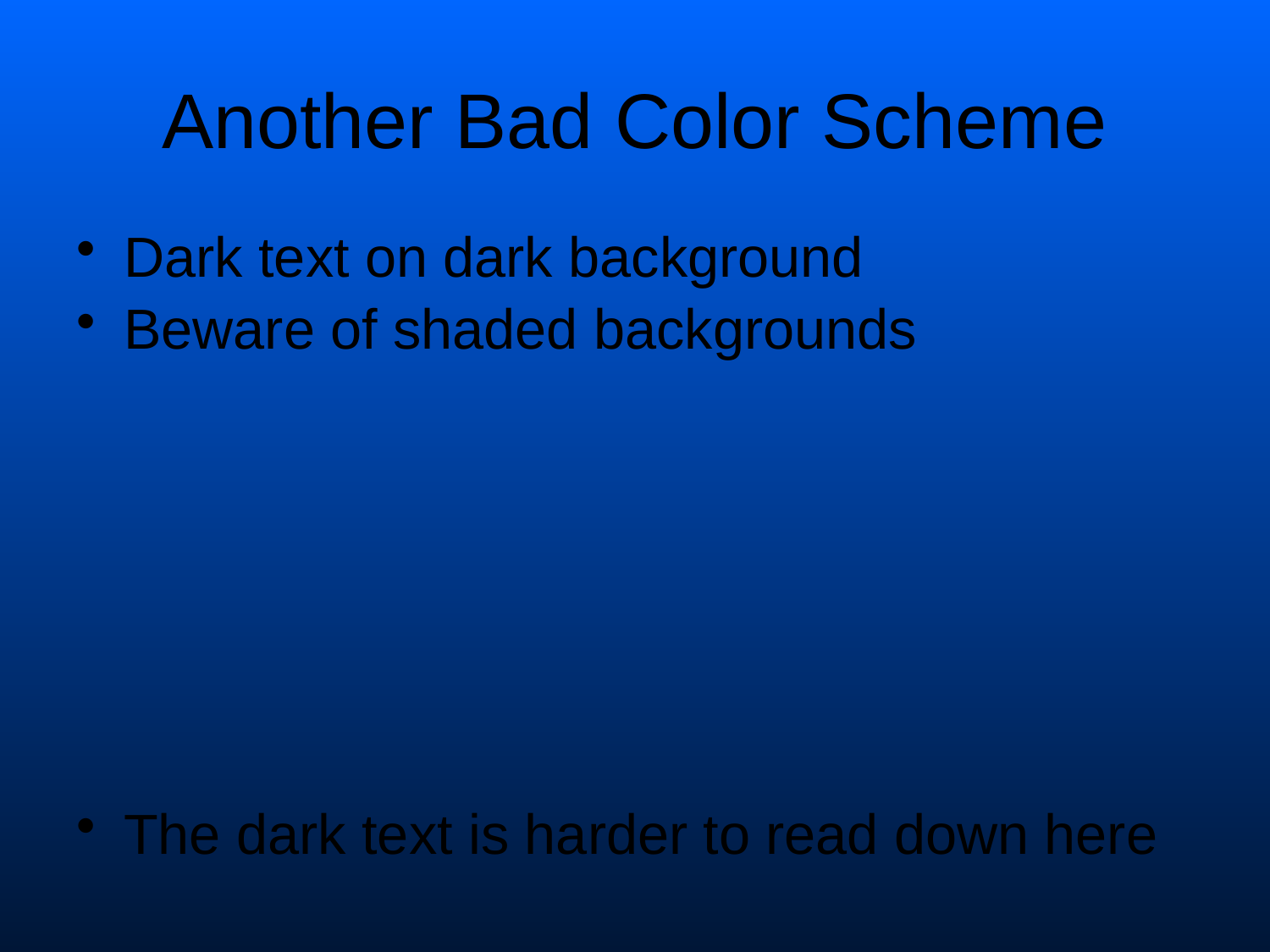

# Another Bad Color Scheme
Dark text on dark background
Beware of shaded backgrounds

The dark text is harder to read down here